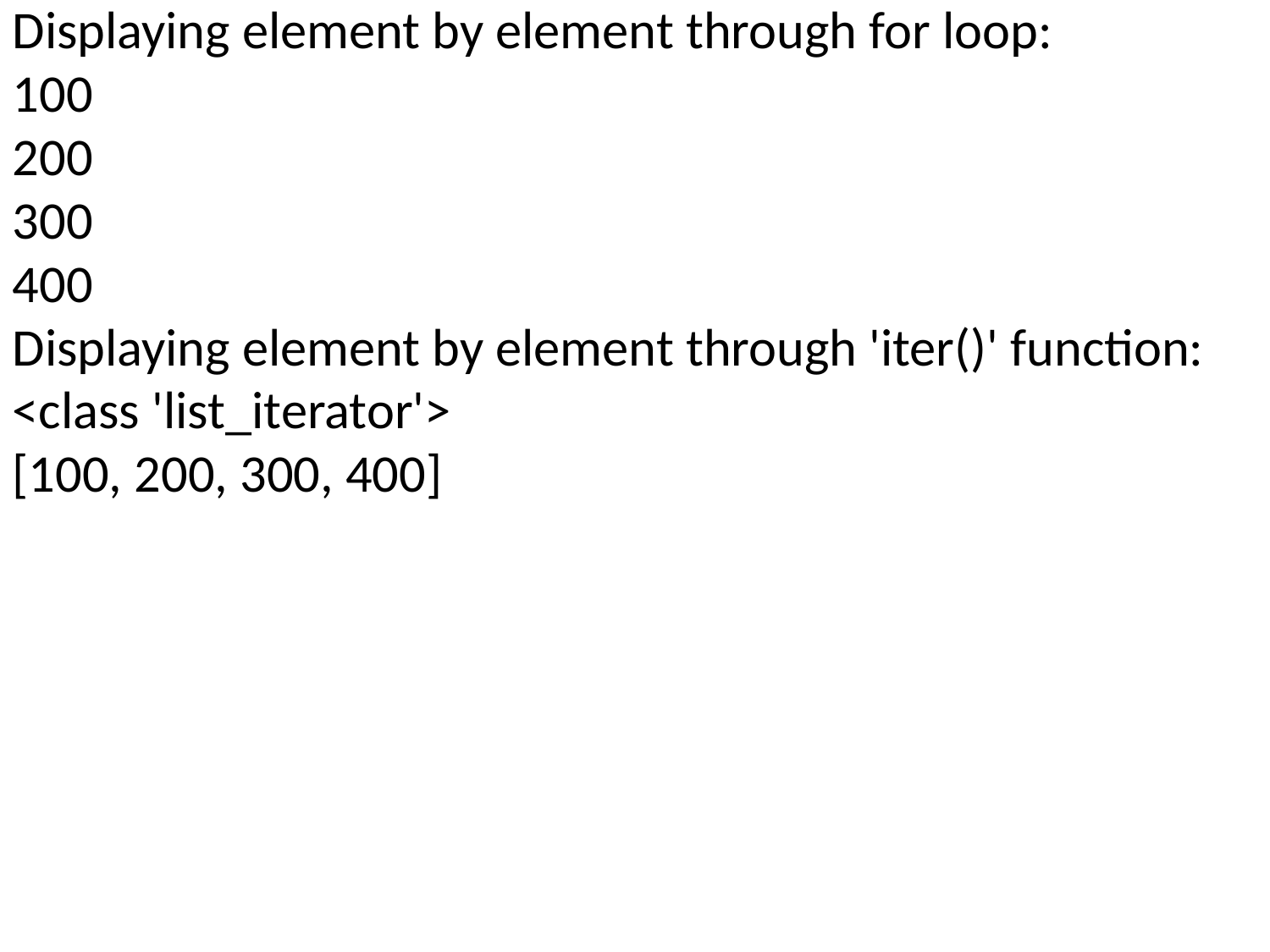

Displaying element by element through for loop:
100
200
300
400
Displaying element by element through 'iter()' function:
<class 'list_iterator'>
[100, 200, 300, 400]